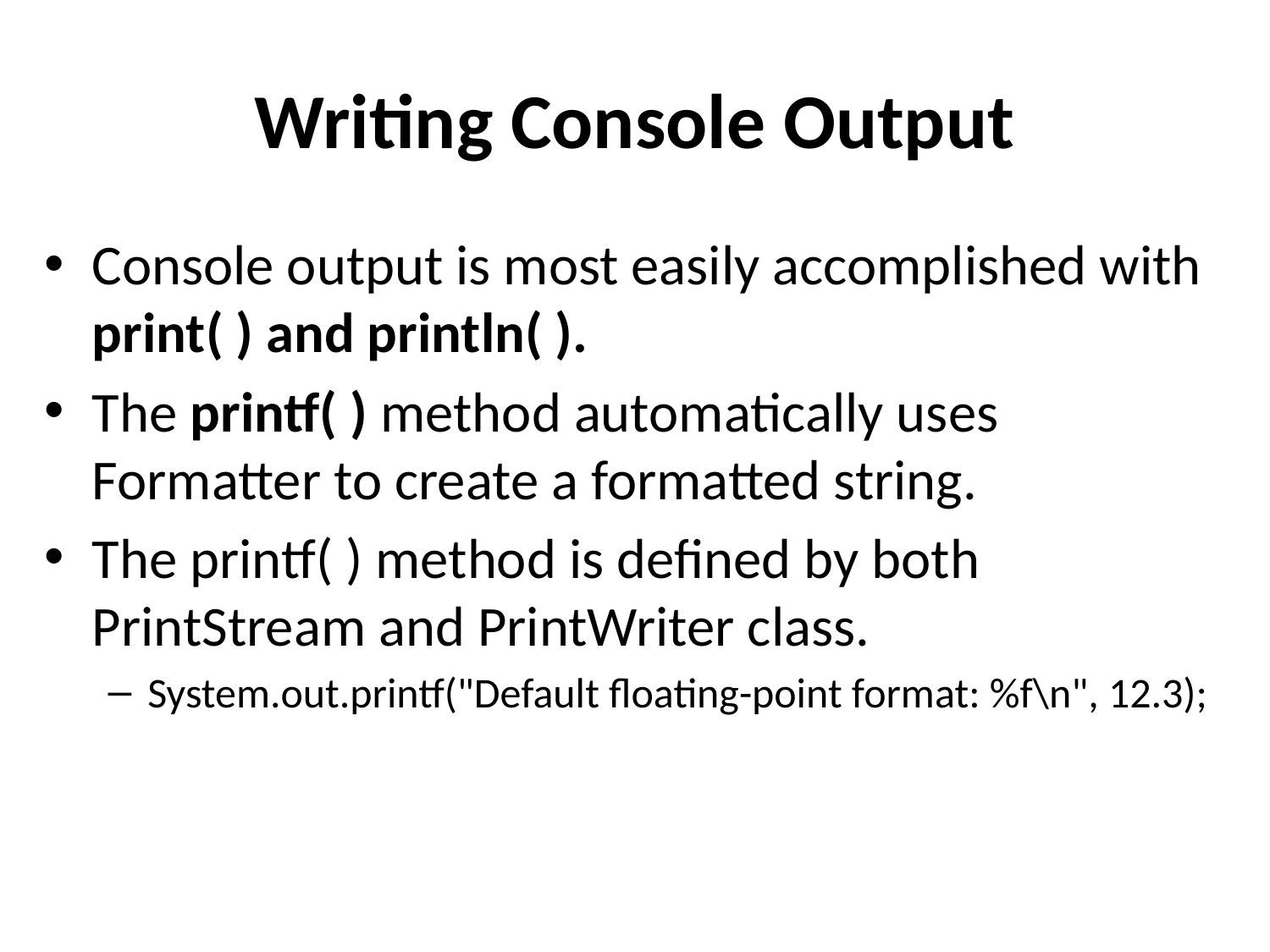

# Writing Console Output
Console output is most easily accomplished with print( ) and println( ).
The printf( ) method automatically uses Formatter to create a formatted string.
The printf( ) method is defined by both   PrintStream and PrintWriter class.
System.out.printf("Default floating-point format: %f\n", 12.3);